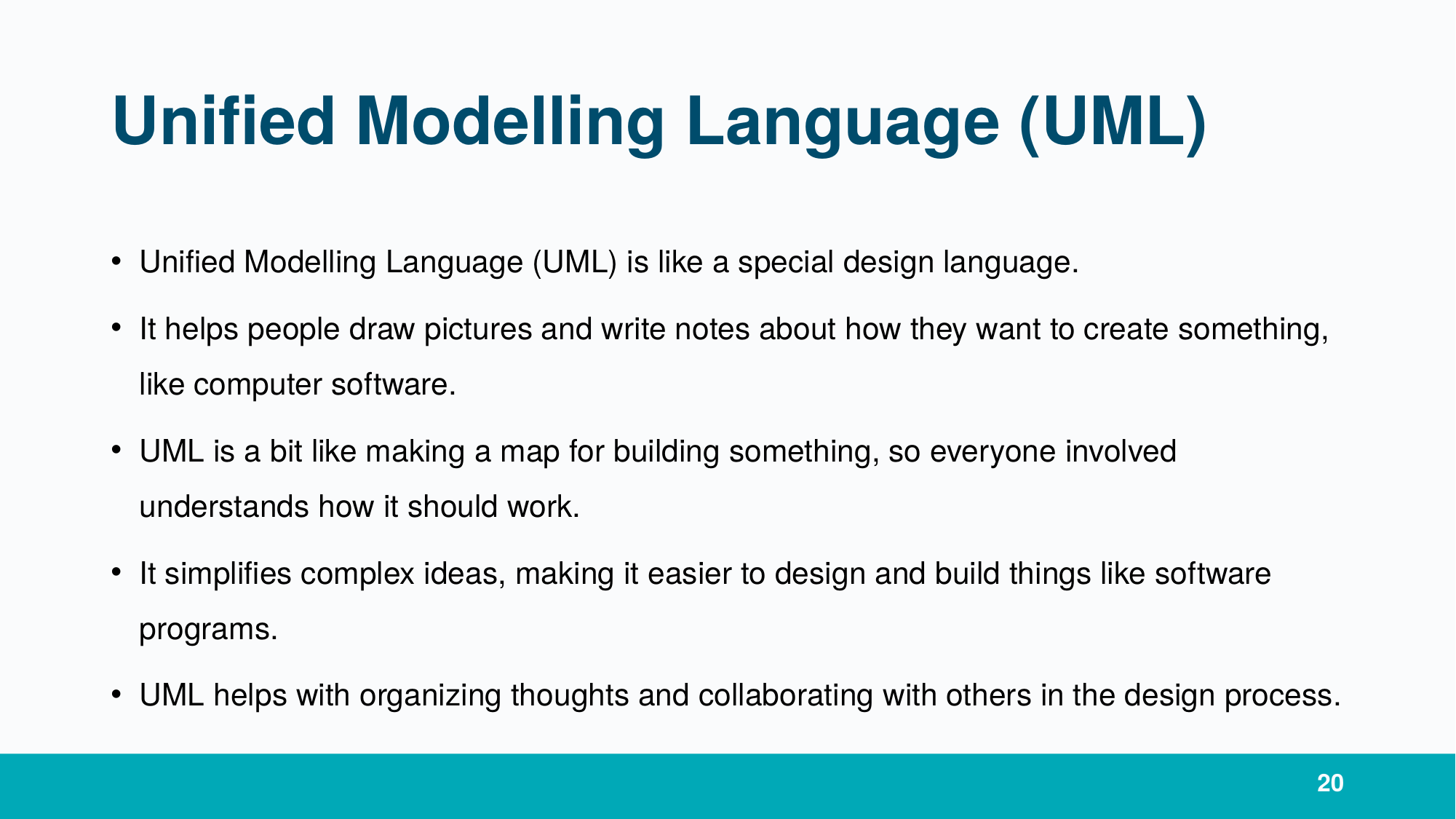

# Unified Modelling Language (UML)
Unified Modelling Language (UML) is like a special design language.
It helps people draw pictures and write notes about how they want to create something, like computer software.
UML is a bit like making a map for building something, so everyone involved understands how it should work.
It simplifies complex ideas, making it easier to design and build things like software programs.
UML helps with organizing thoughts and collaborating with others in the design process.
20